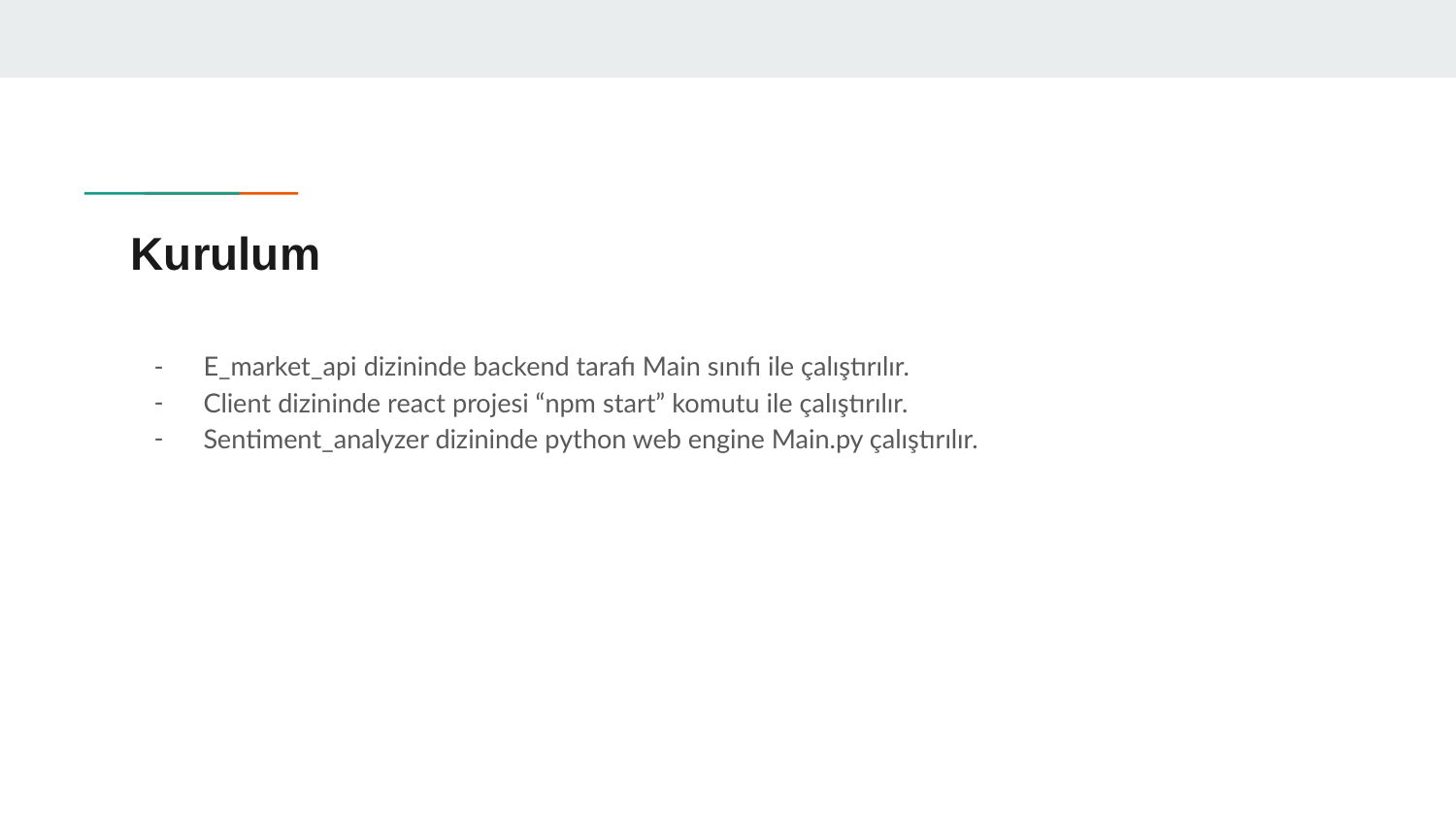

# Kurulum
E_market_api dizininde backend tarafı Main sınıfı ile çalıştırılır.
Client dizininde react projesi “npm start” komutu ile çalıştırılır.
Sentiment_analyzer dizininde python web engine Main.py çalıştırılır.